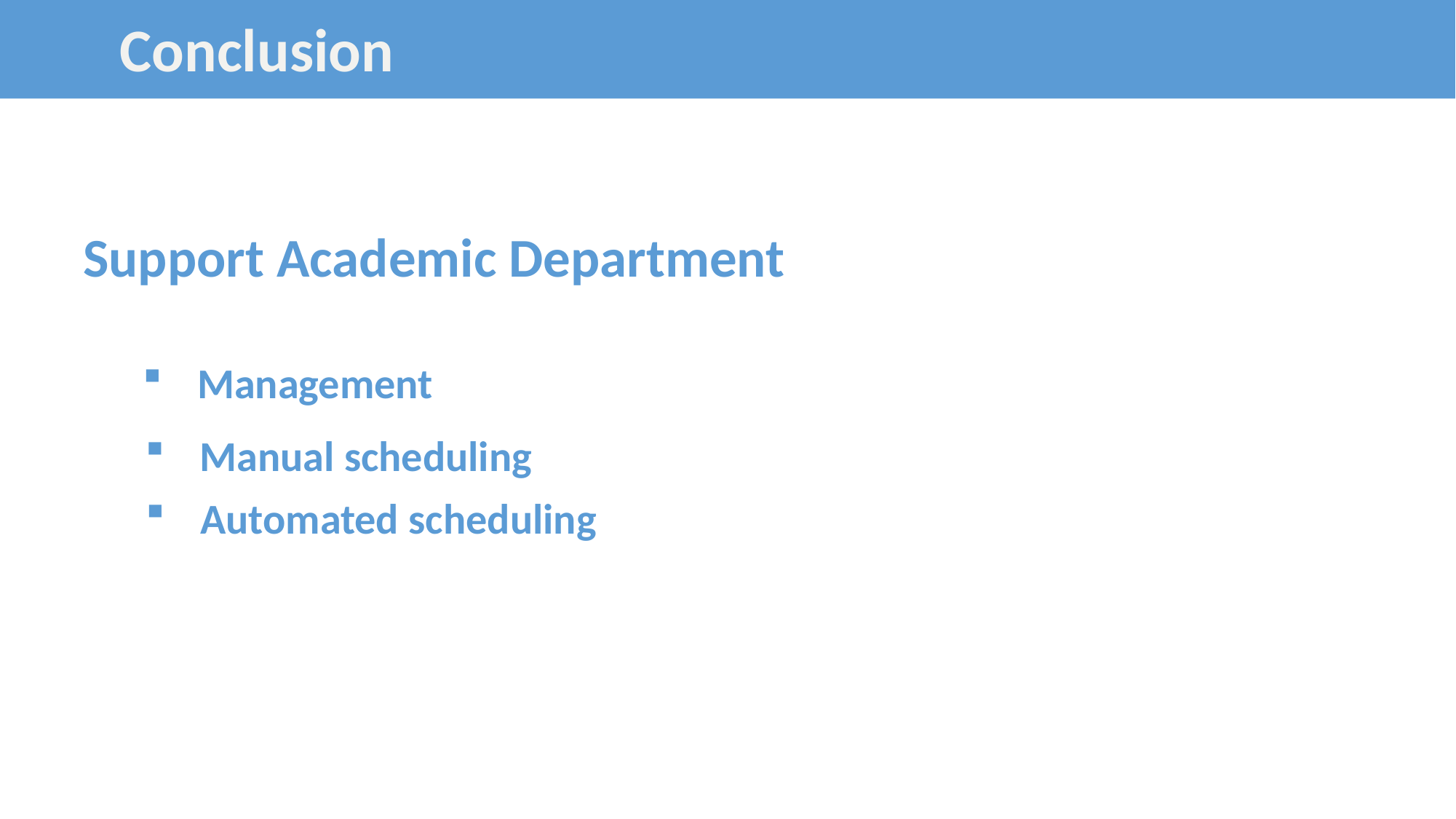

Conclusion
Support Academic Department
Management
Manual scheduling
Automated scheduling